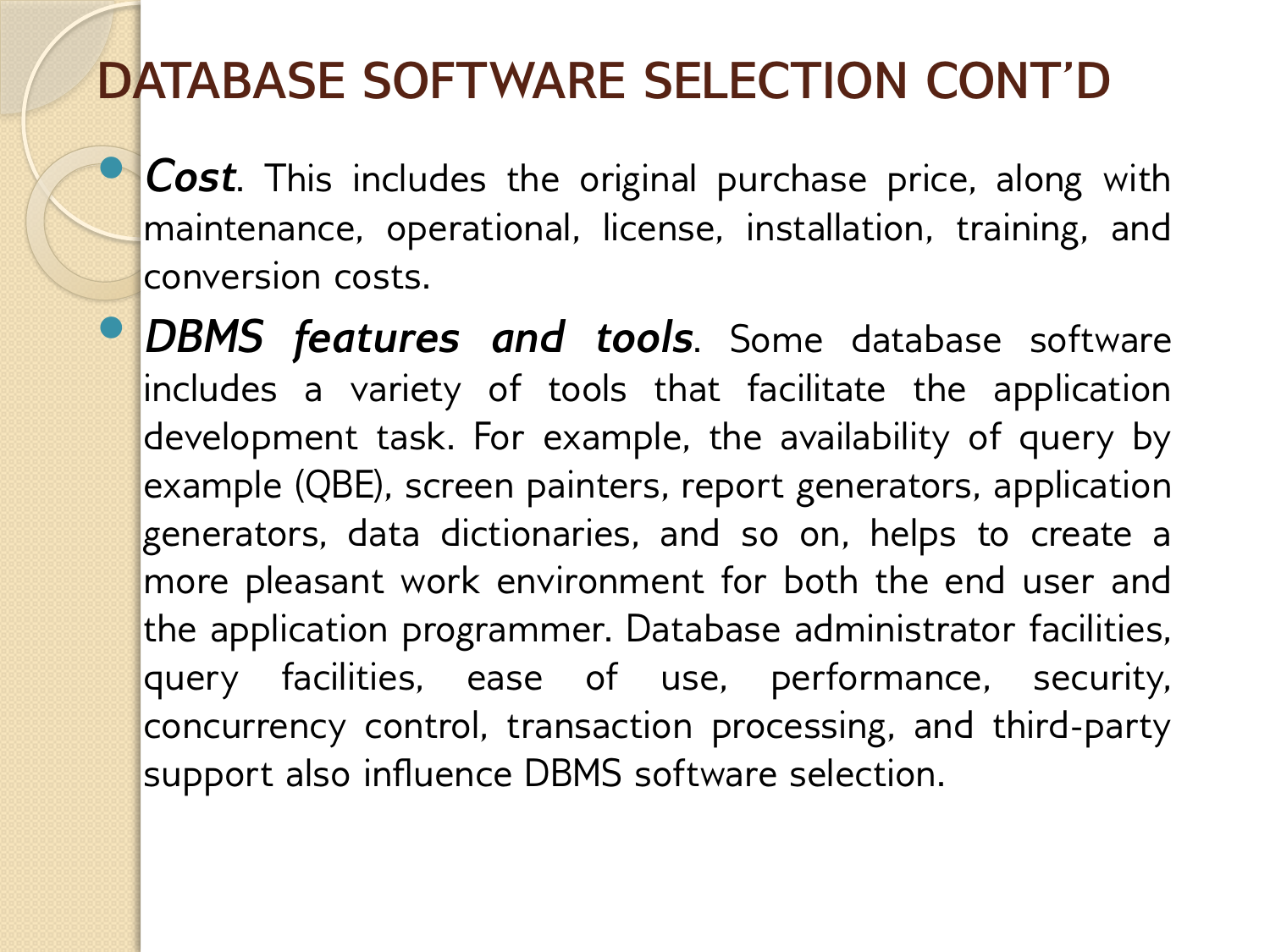

# DATABASE SOFTWARE SELECTION CONT’D
Cost. This includes the original purchase price, along with maintenance, operational, license, installation, training, and conversion costs.
DBMS features and tools. Some database software includes a variety of tools that facilitate the application development task. For example, the availability of query by example (QBE), screen painters, report generators, application generators, data dictionaries, and so on, helps to create a more pleasant work environment for both the end user and the application programmer. Database administrator facilities, query facilities, ease of use, performance, security, concurrency control, transaction processing, and third-party support also influence DBMS software selection.